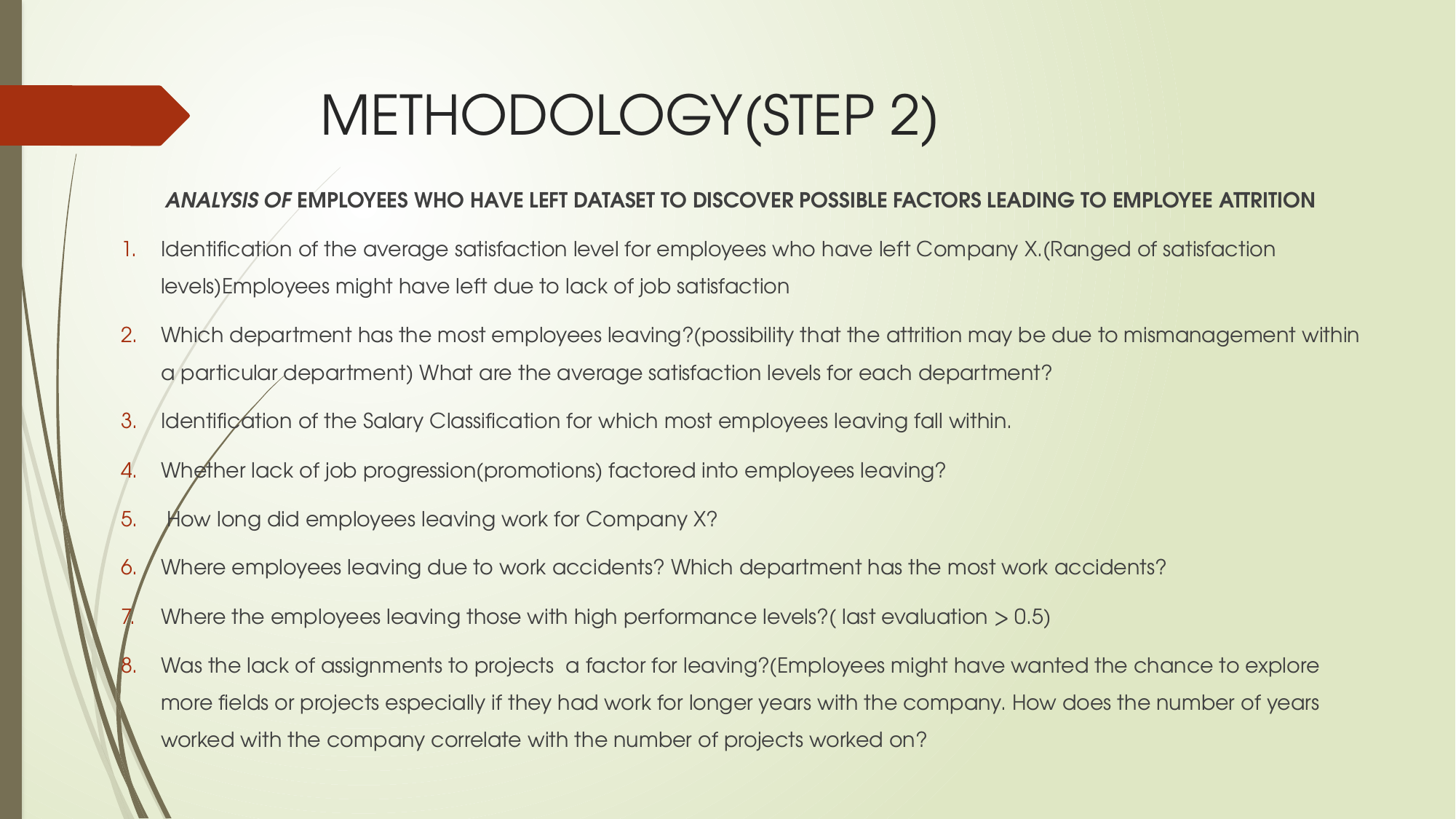

# METHODOLOGY(STEP 2)
ANALYSIS OF EMPLOYEES WHO HAVE LEFT DATASET TO DISCOVER POSSIBLE FACTORS LEADING TO EMPLOYEE ATTRITION
Identification of the average satisfaction level for employees who have left Company X.(Ranged of satisfaction levels)Employees might have left due to lack of job satisfaction
Which department has the most employees leaving?(possibility that the attrition may be due to mismanagement within a particular department) What are the average satisfaction levels for each department?
Identification of the Salary Classification for which most employees leaving fall within.
Whether lack of job progression(promotions) factored into employees leaving?
 How long did employees leaving work for Company X?
Where employees leaving due to work accidents? Which department has the most work accidents?
Where the employees leaving those with high performance levels?( last evaluation > 0.5)
Was the lack of assignments to projects  a factor for leaving?(Employees might have wanted the chance to explore more fields or projects especially if they had work for longer years with the company. How does the number of years worked with the company correlate with the number of projects worked on?